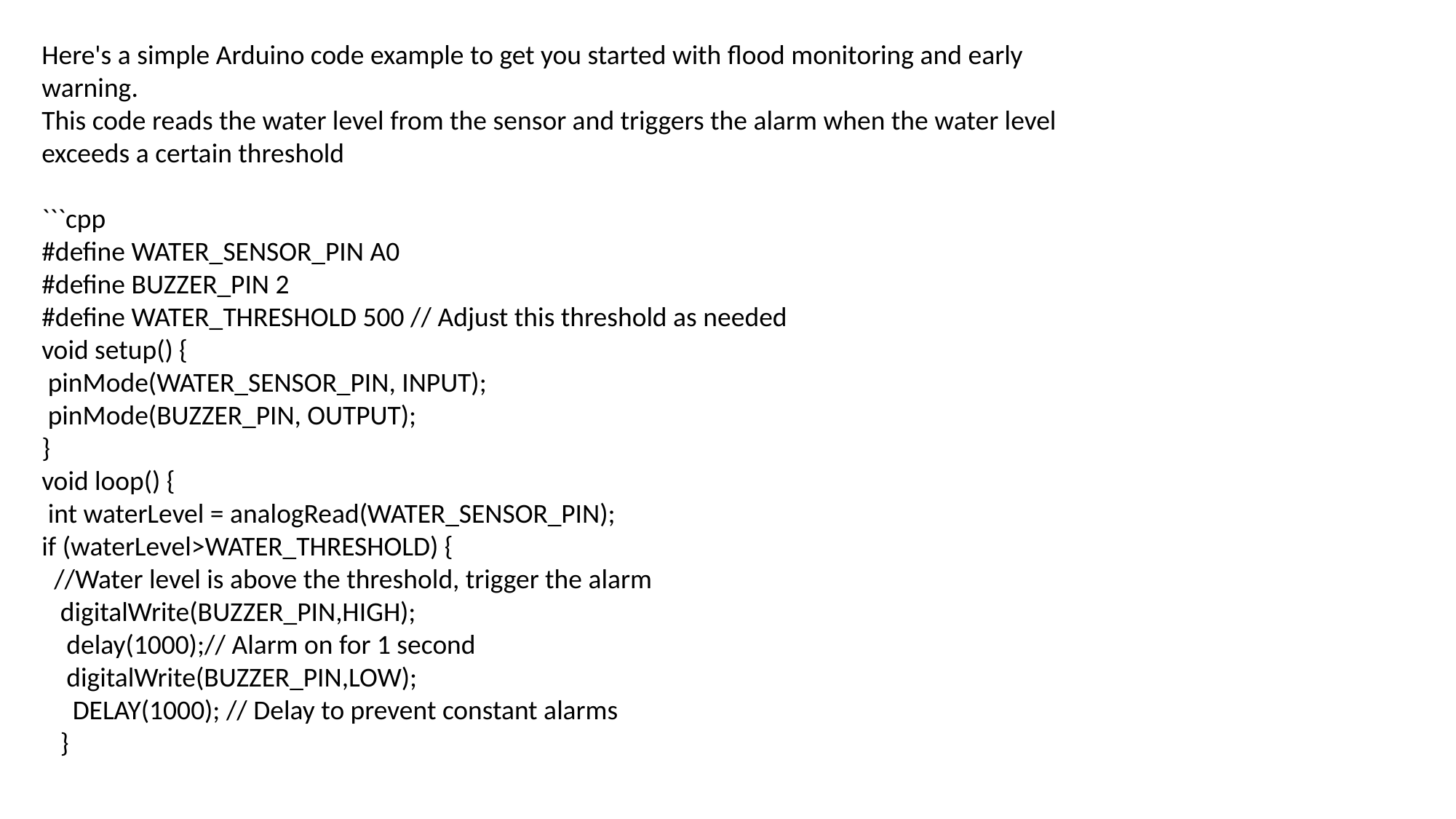

Here's a simple Arduino code example to get you started with flood monitoring and early warning.
This code reads the water level from the sensor and triggers the alarm when the water level exceeds a certain threshold

```cpp
#define WATER_SENSOR_PIN A0
#define BUZZER_PIN 2
#define WATER_THRESHOLD 500 // Adjust this threshold as needed
void setup() {
 pinMode(WATER_SENSOR_PIN, INPUT);
 pinMode(BUZZER_PIN, OUTPUT);
}
void loop() {
 int waterLevel = analogRead(WATER_SENSOR_PIN);
if (waterLevel>WATER_THRESHOLD) {
  //Water level is above the threshold, trigger the alarm
   digitalWrite(BUZZER_PIN,HIGH);
    delay(1000);// Alarm on for 1 second
    digitalWrite(BUZZER_PIN,LOW);
     DELAY(1000); // Delay to prevent constant alarms
   }